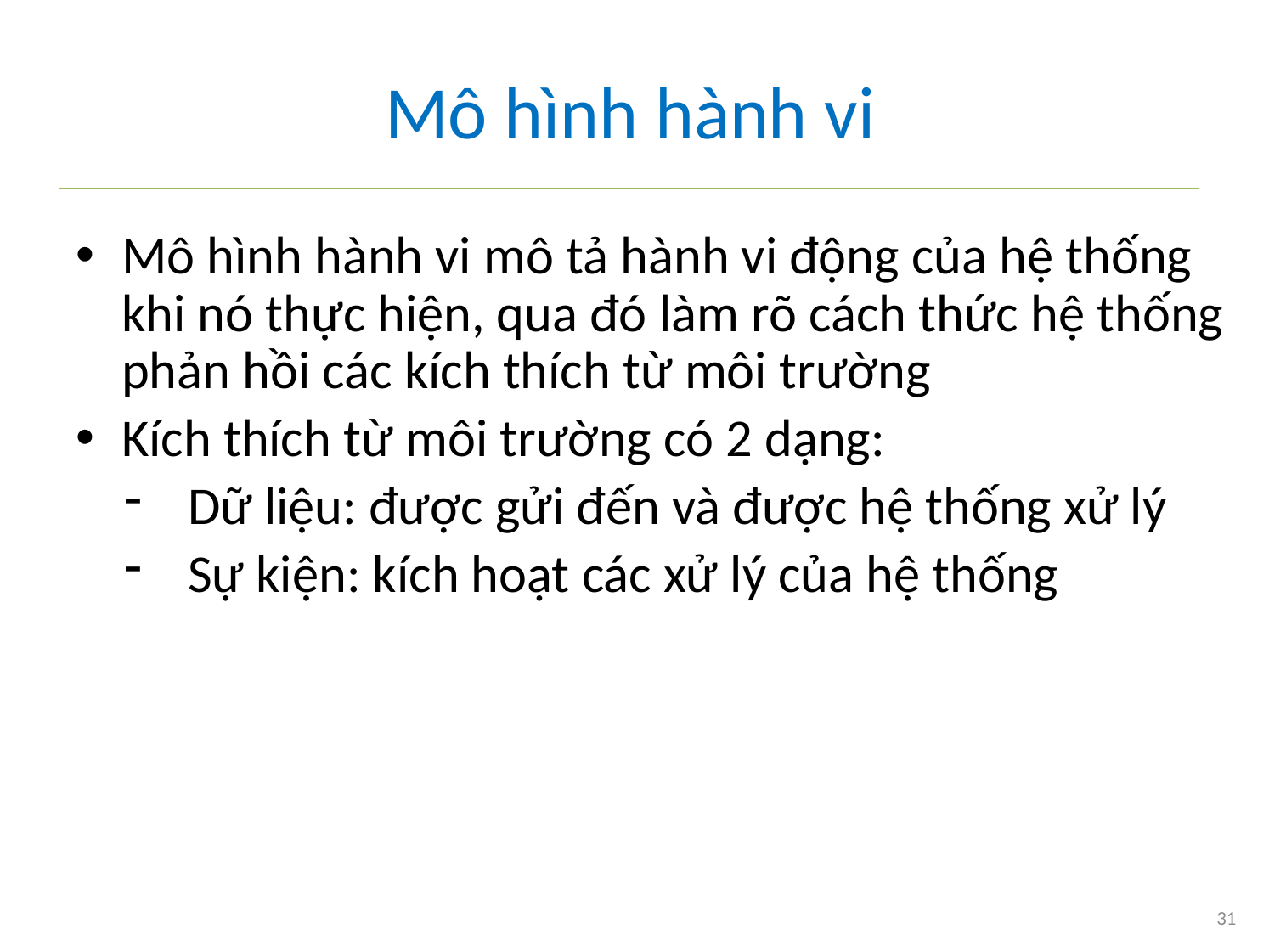

Mô hình hành vi
Mô hình hành vi mô tả hành vi động của hệ thống khi nó thực hiện, qua đó làm rõ cách thức hệ thống phản hồi các kích thích từ môi trường
Kích thích từ môi trường có 2 dạng:
Dữ liệu: được gửi đến và được hệ thống xử lý
Sự kiện: kích hoạt các xử lý của hệ thống
31